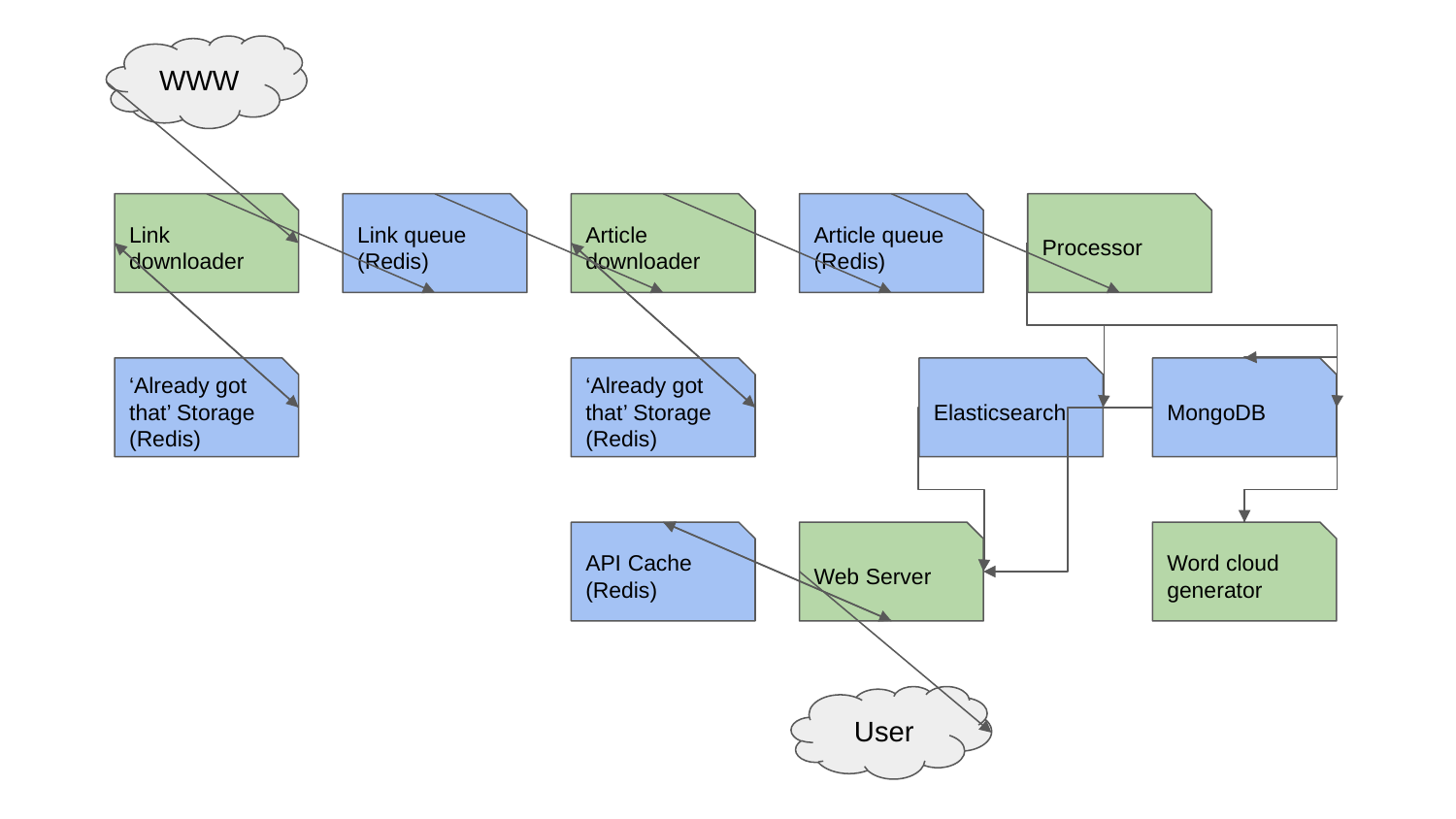

WWW
Article queue (Redis)
Article downloader
Processor
Link downloader
Link queue (Redis)
‘Already got that’ Storage (Redis)
‘Already got that’ Storage (Redis)
MongoDB
Elasticsearch
API Cache (Redis)
Web Server
Word cloud generator
User